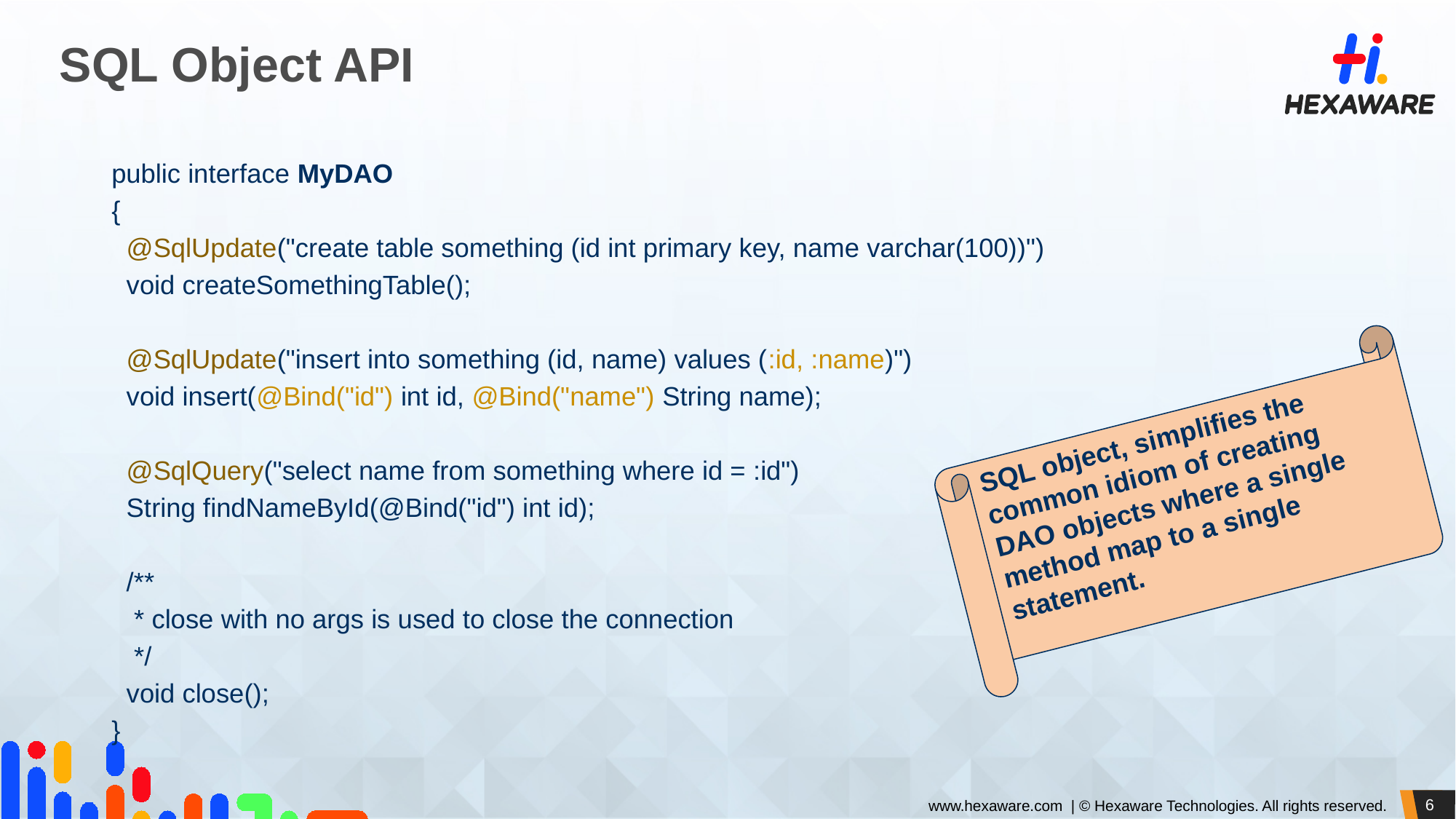

# SQL Object API

public interface MyDAO
{
  @SqlUpdate("create table something (id int primary key, name varchar(100))")
  void createSomethingTable();

  @SqlUpdate("insert into something (id, name) values (:id, :name)")
  void insert(@Bind("id") int id, @Bind("name") String name);

  @SqlQuery("select name from something where id = :id")
  String findNameById(@Bind("id") int id);

  /**
   * close with no args is used to close the connection
   */
  void close();
}
SQL object, simplifies the common idiom of creating DAO objects where a single method map to a single statement.